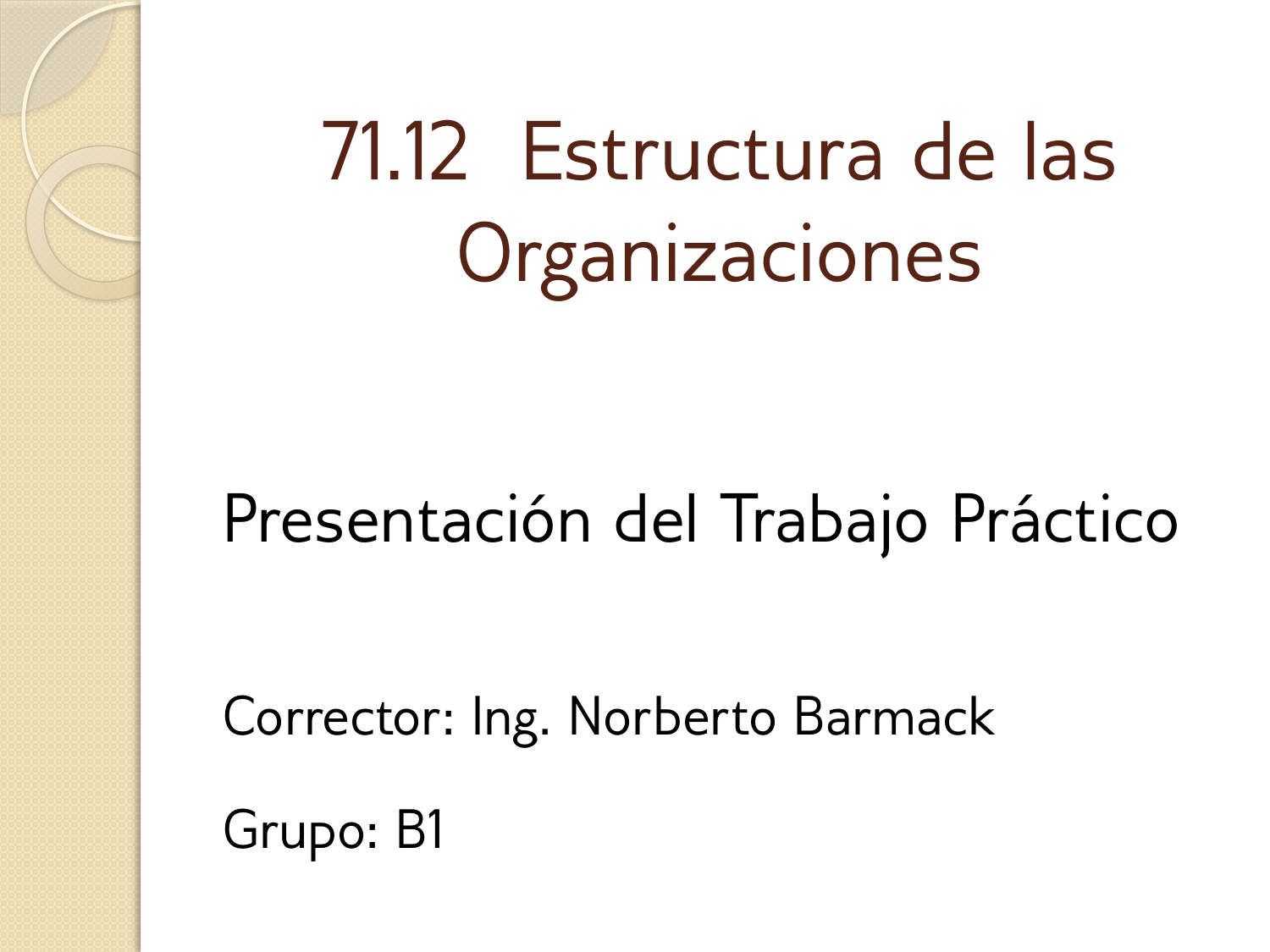

# 71.12  Estructura de las Organizaciones
Presentación del Trabajo Práctico

Corrector: Ing. Norberto Barmack

Grupo: B1